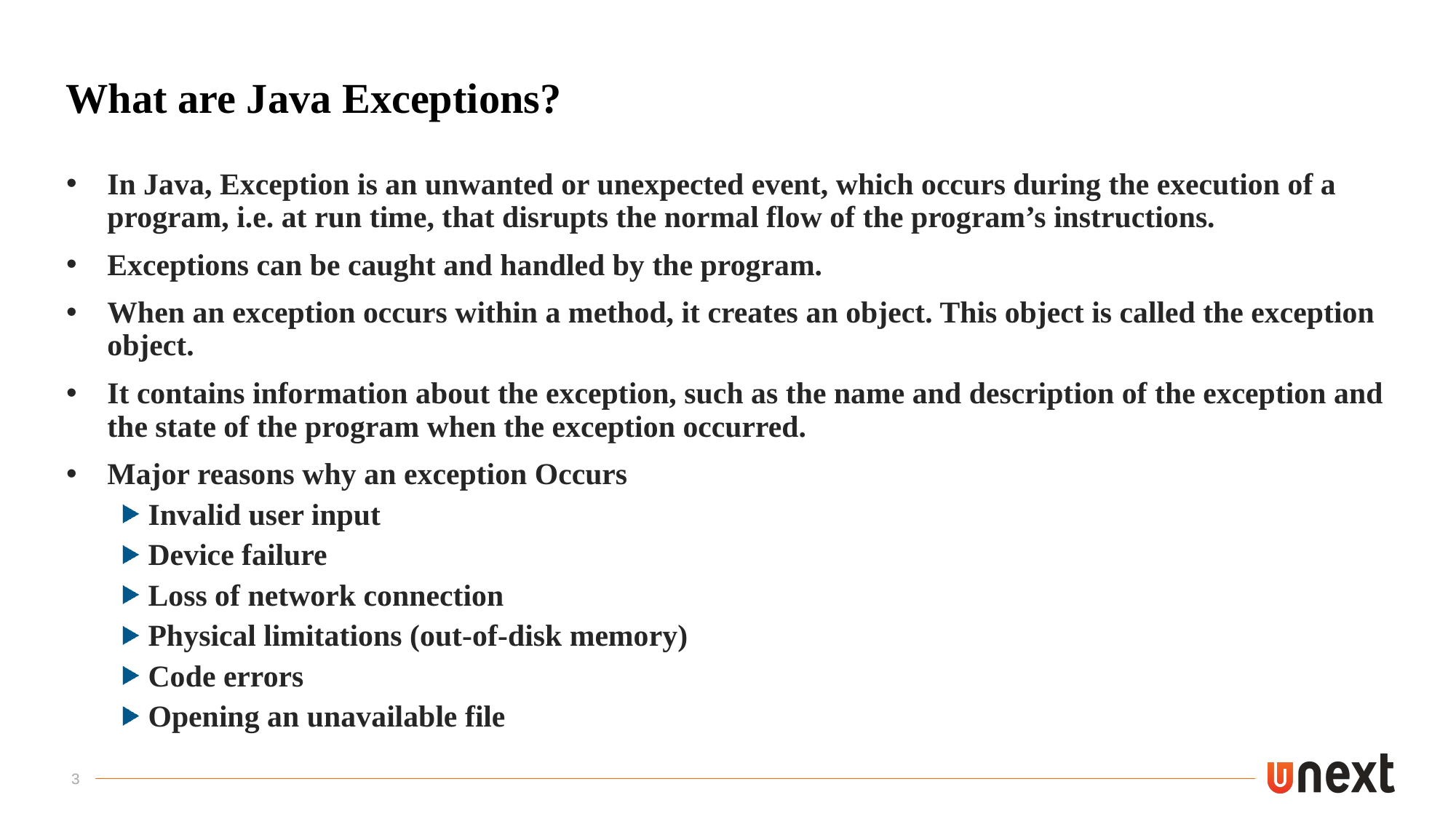

# What are Java Exceptions?
In Java, Exception is an unwanted or unexpected event, which occurs during the execution of a program, i.e. at run time, that disrupts the normal flow of the program’s instructions.
Exceptions can be caught and handled by the program.
When an exception occurs within a method, it creates an object. This object is called the exception object.
It contains information about the exception, such as the name and description of the exception and the state of the program when the exception occurred.
Major reasons why an exception Occurs
Invalid user input
Device failure
Loss of network connection
Physical limitations (out-of-disk memory)
Code errors
Opening an unavailable file

3